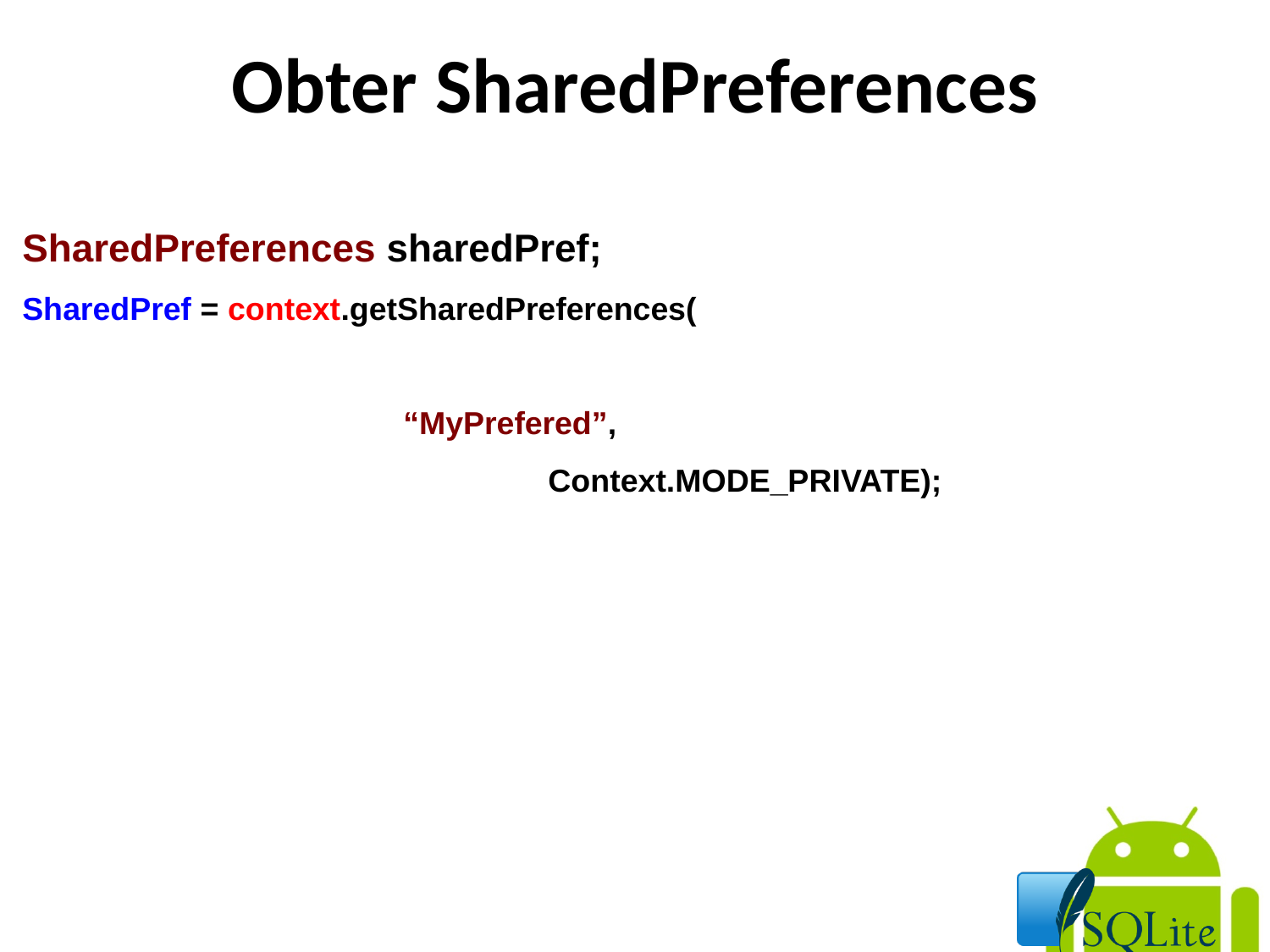

Obter SharedPreferences

SharedPreferences sharedPref;
SharedPref = context.getSharedPreferences(
												“MyPrefered”,
                                		  Context.MODE_PRIVATE);